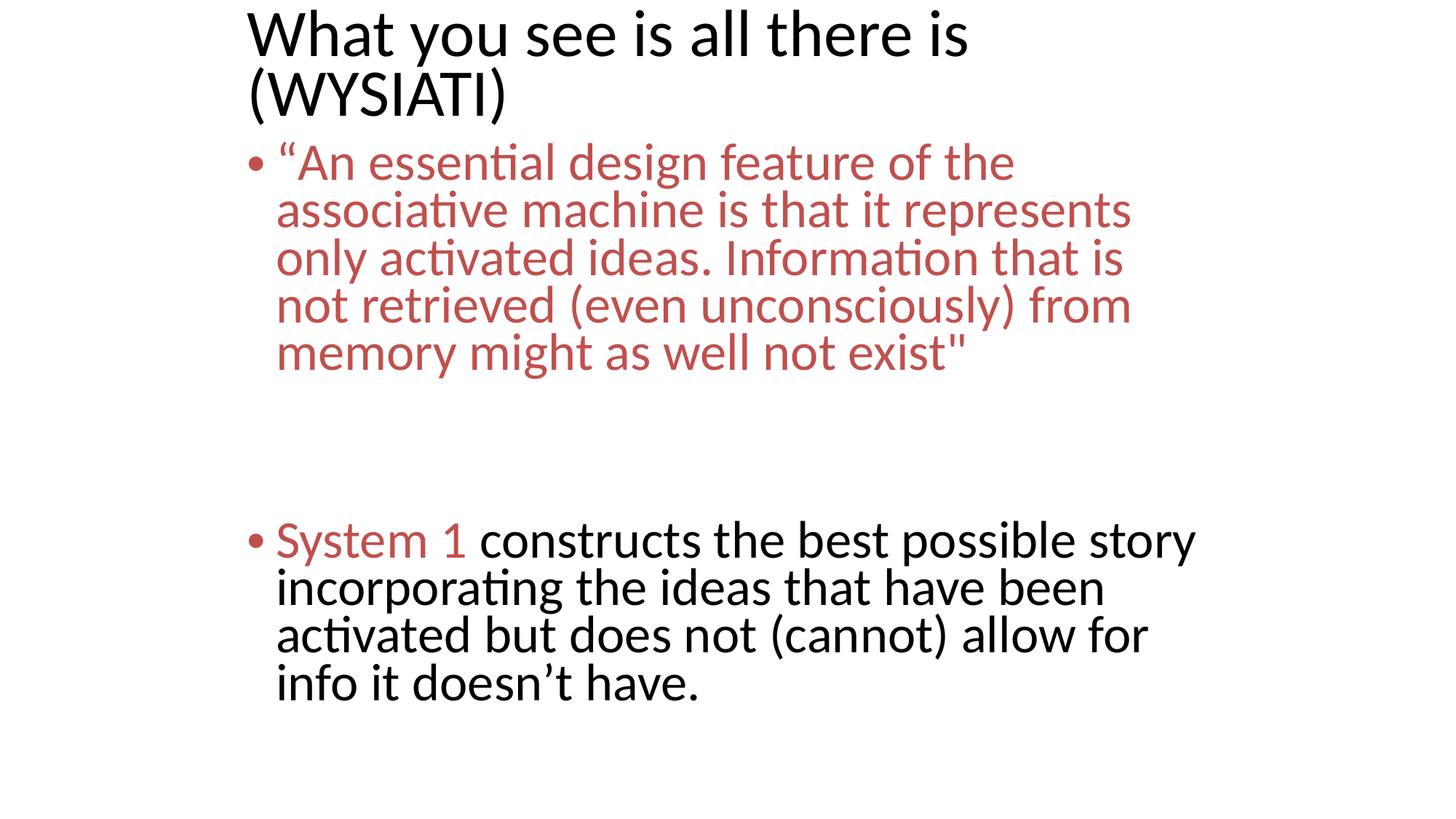

# What you see is all there is (WYSIATI)
“An essential design feature of the associative machine is that it represents only activated ideas. Information that is not retrieved (even unconsciously) from memory might as well not exist"

System 1 constructs the best possible story incorporating the ideas that have been activated but does not (cannot) allow for info it doesn’t have.